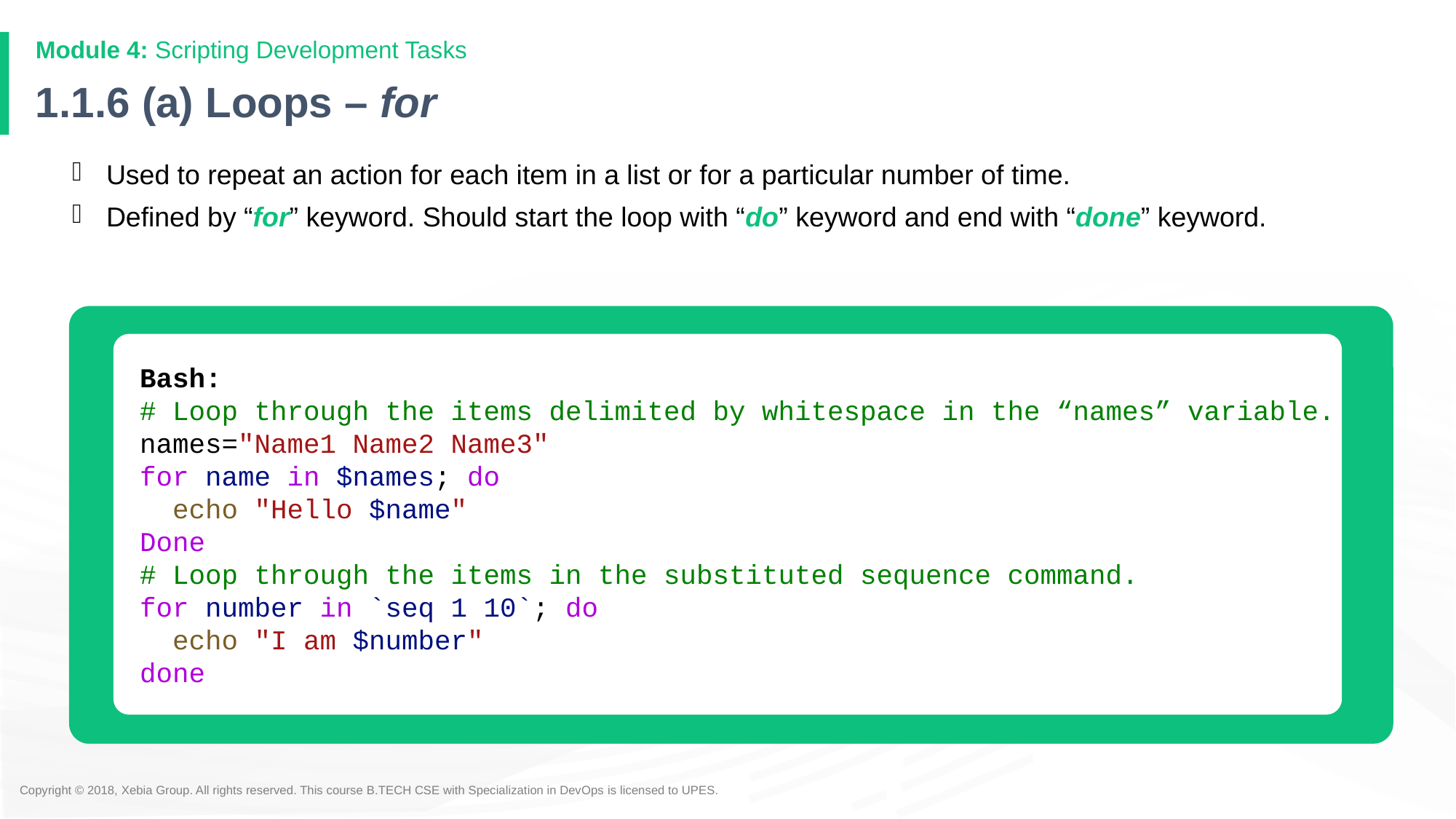

Module 4: Scripting Development Tasks
# 1.1.6 (a) Loops – for
Used to repeat an action for each item in a list or for a particular number of time.
Defined by “for” keyword. Should start the loop with “do” keyword and end with “done” keyword.

Bash:
# Loop through the items delimited by whitespace in the “names” variable.
names="Name1 Name2 Name3"
for name in $names; do
  echo "Hello $name"
Done
# Loop through the items in the substituted sequence command.
for number in `seq 1 10`; do
  echo "I am $number"
done